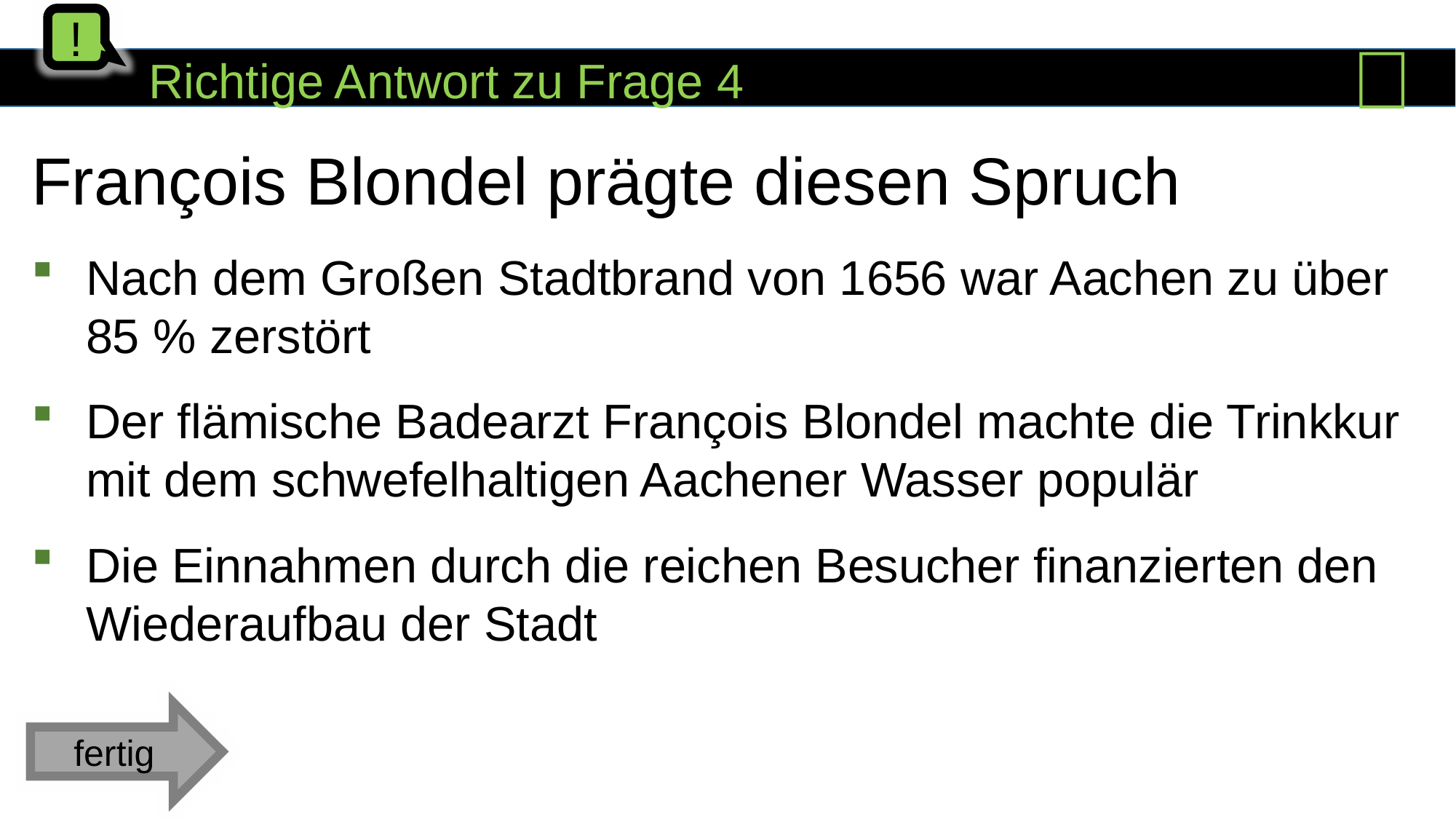

# Richtige Antwort zu Frage 4
François Blondel prägte diesen Spruch
Nach dem Großen Stadtbrand von 1656 war Aachen zu über 85 % zerstört
Der flämische Badearzt François Blondel machte die Trinkkur mit dem schwefelhaltigen Aachener Wasser populär
Die Einnahmen durch die reichen Besucher finanzierten den Wiederaufbau der Stadt

fertig